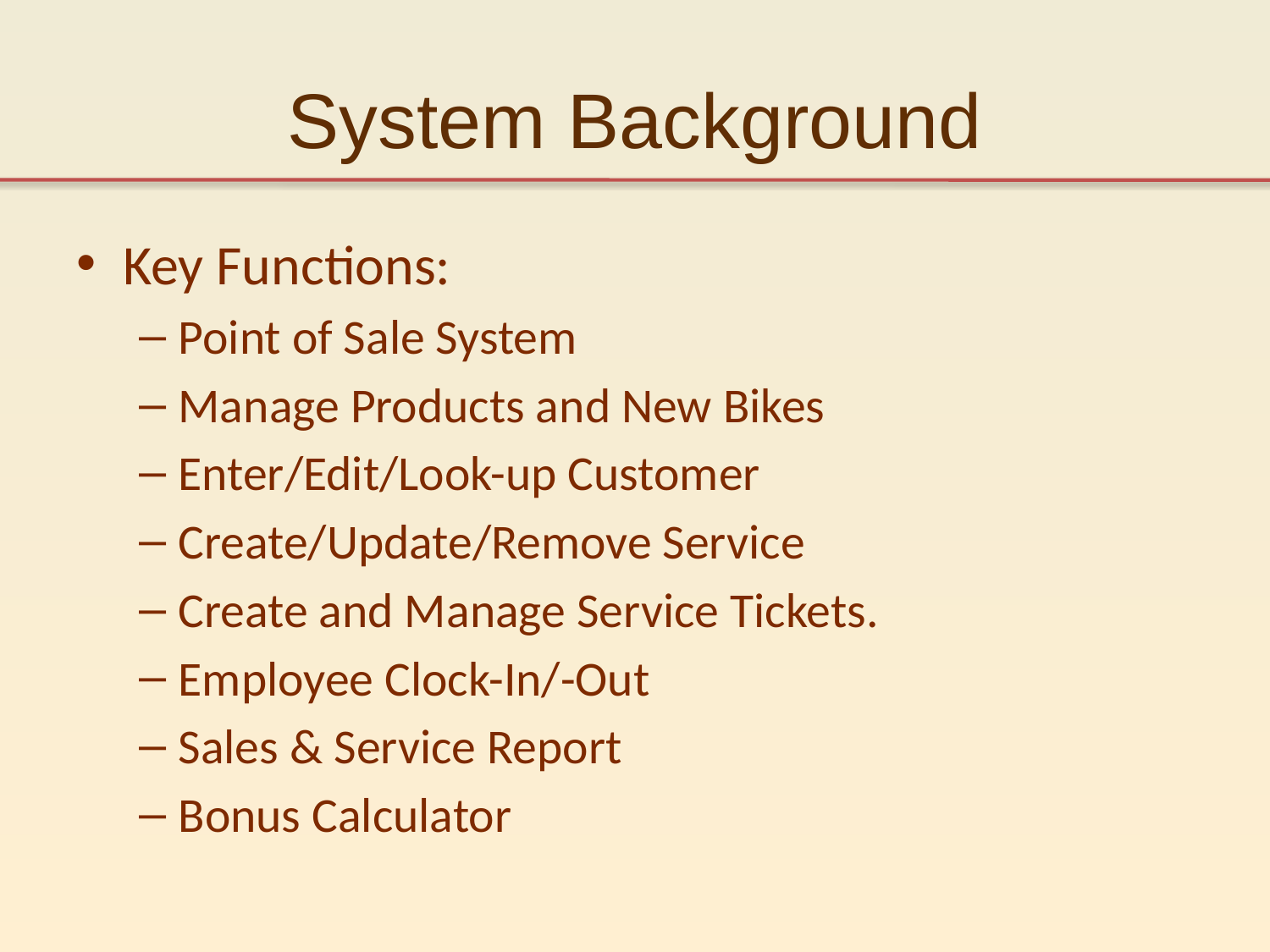

# System Background
Key Functions:
Point of Sale System
Manage Products and New Bikes
Enter/Edit/Look-up Customer
Create/Update/Remove Service
Create and Manage Service Tickets.
Employee Clock-In/-Out
Sales & Service Report
Bonus Calculator